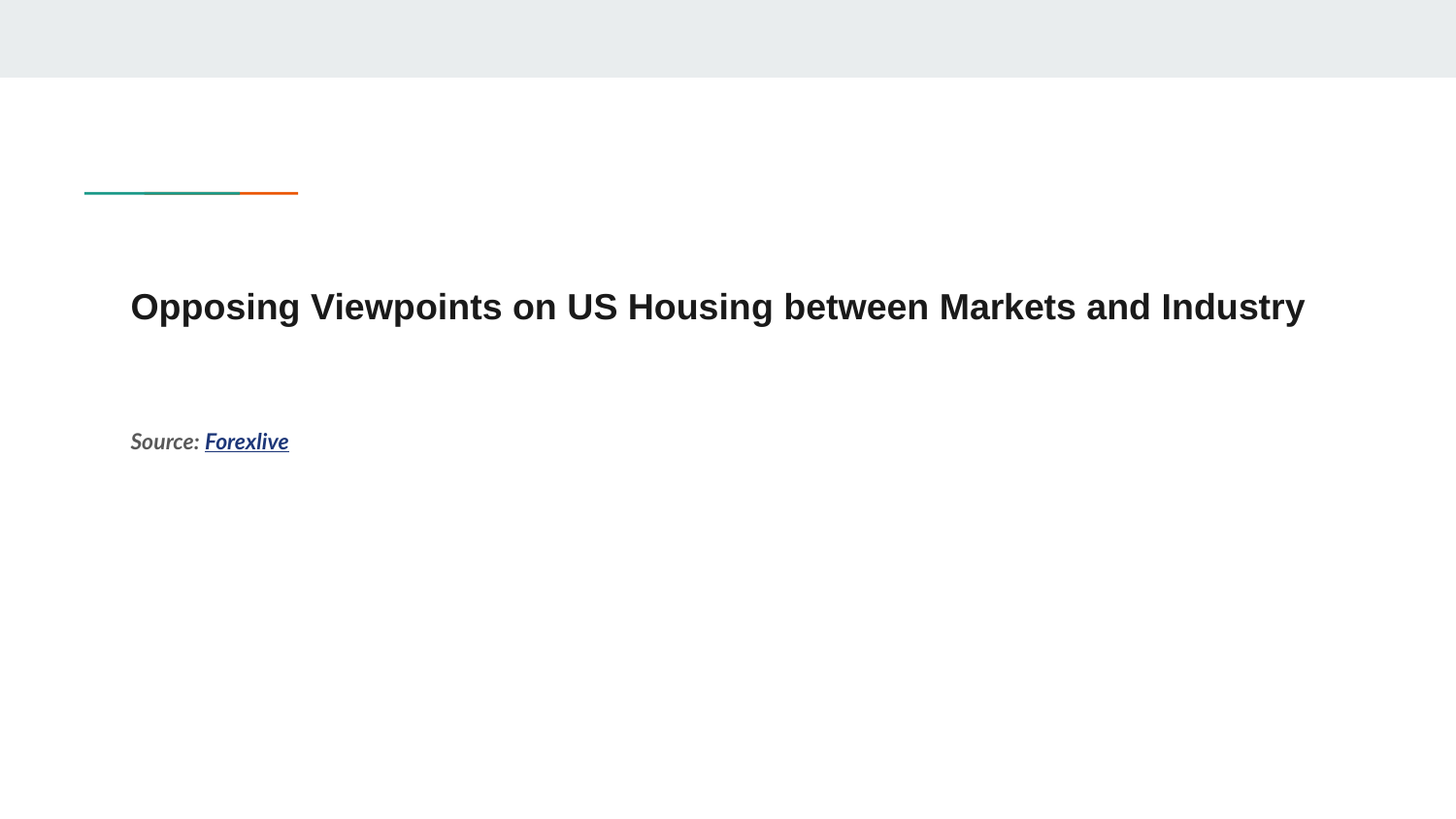

# Opposing Viewpoints on US Housing between Markets and Industry
Source: Forexlive